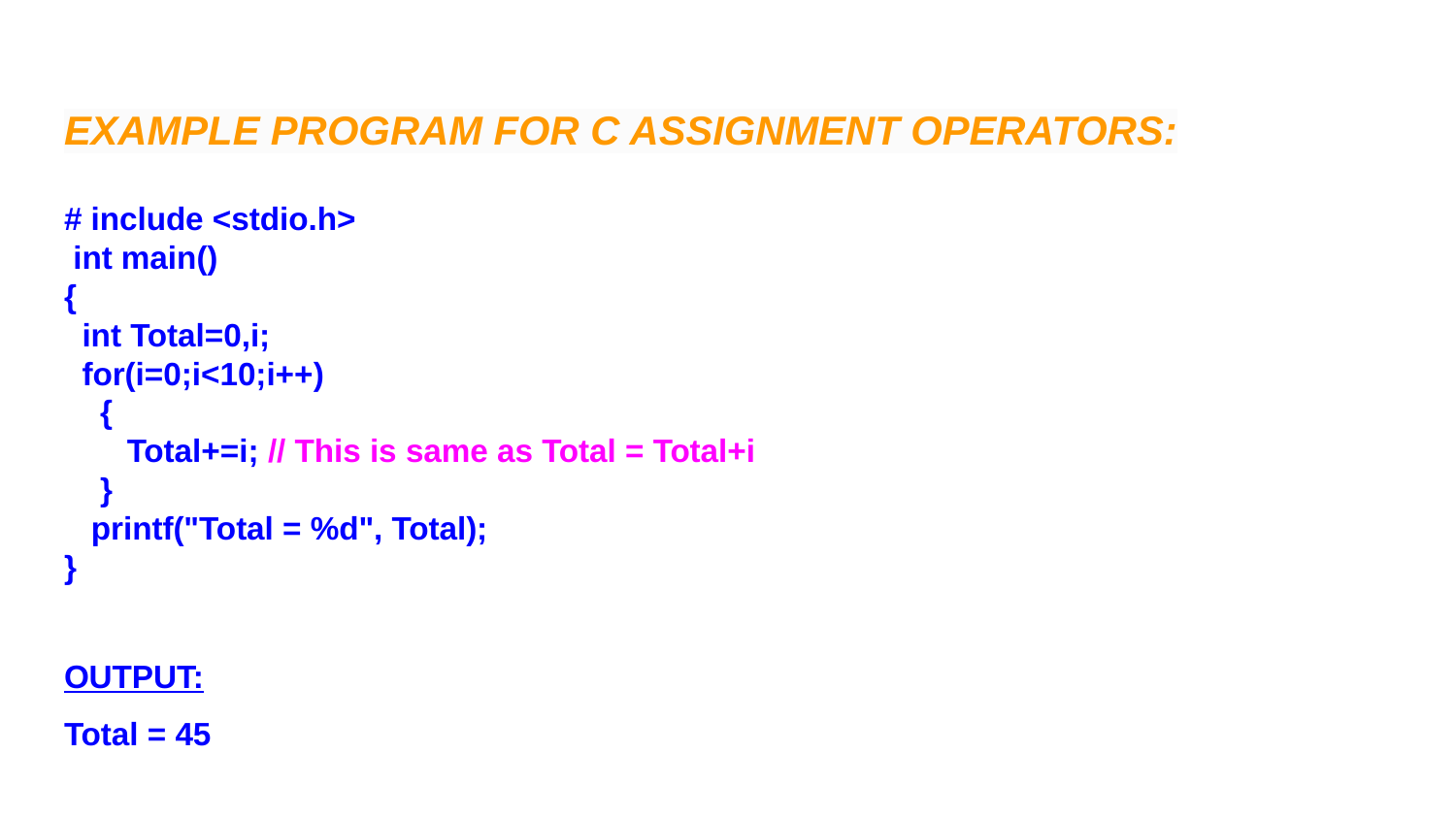

# EXAMPLE PROGRAM FOR C ASSIGNMENT OPERATORS:

# include <stdio.h>
 int main()
{
  int Total=0,i;
  for(i=0;i<10;i++)
    {
       Total+=i; // This is same as Total = Total+i
    }
   printf("Total = %d", Total);
}

OUTPUT:
Total = 45